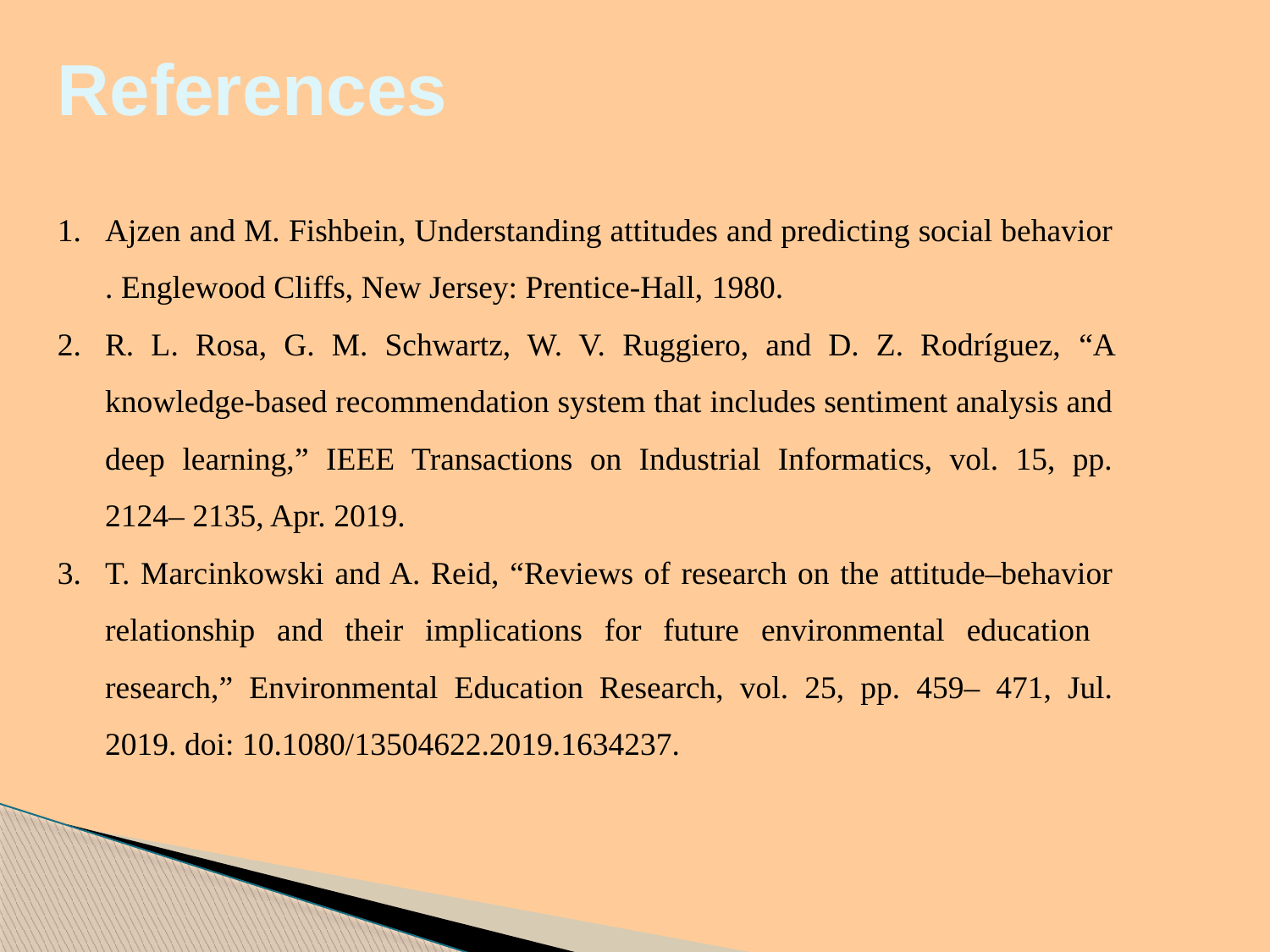

# References

Ajzen and M. Fishbein, Understanding attitudes and predicting social behavior . Englewood Cliffs, New Jersey: Prentice-Hall, 1980.
R. L. Rosa, G. M. Schwartz, W. V. Ruggiero, and D. Z. Rodríguez, “A knowledge-based recommendation system that includes sentiment analysis and deep learning,” IEEE Transactions on Industrial Informatics, vol. 15, pp. 2124– 2135, Apr. 2019.
T. Marcinkowski and A. Reid, “Reviews of research on the attitude–behavior relationship and their implications for future environmental education  research,” Environmental Education Research, vol. 25, pp. 459– 471, Jul. 2019. doi: 10.1080/13504622.2019.1634237.